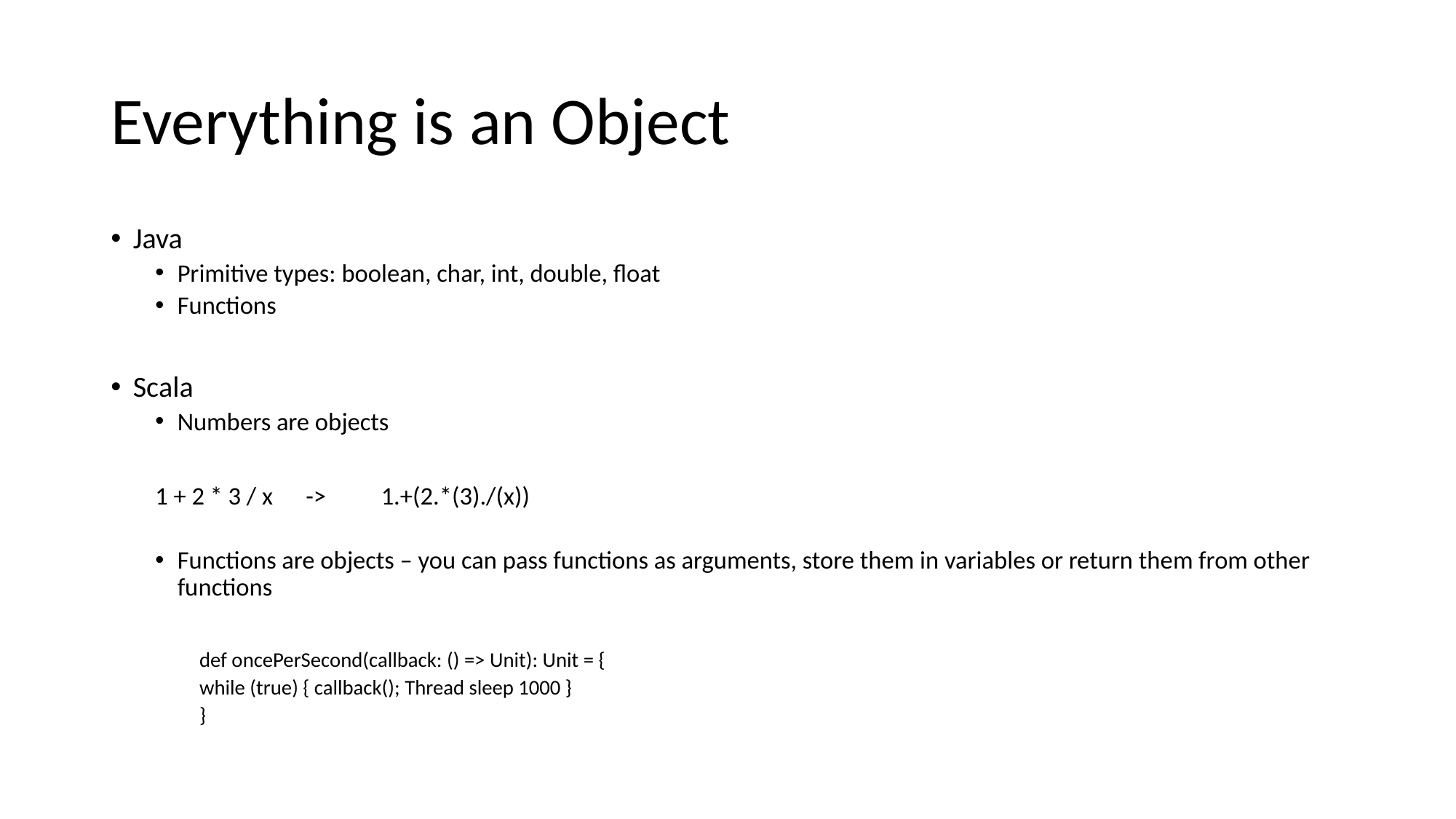

# Everything is an Object
Java
Primitive types: boolean, char, int, double, float
Functions

Scala
Numbers are objects

	1 + 2 * 3 / x	->	1.+(2.*(3)./(x))

Functions are objects – you can pass functions as arguments, store them in variables or return them from other functions

def oncePerSecond(callback: () => Unit): Unit = {
	while (true) { callback(); Thread sleep 1000 }
}